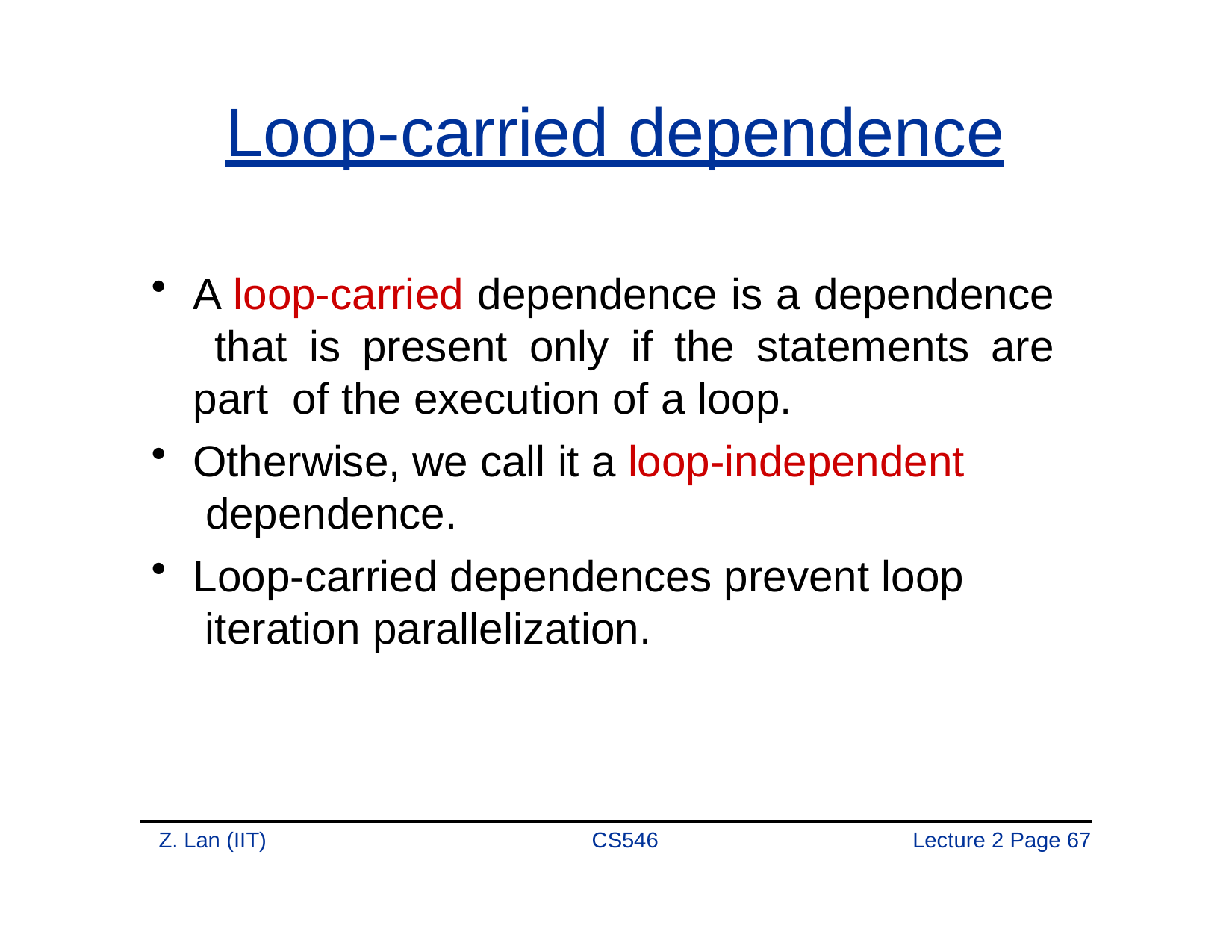

# Loop-carried dependence
A loop-carried dependence is a dependence  that is present only if the statements are part  of the execution of a loop.
Otherwise, we call it a loop-independent  dependence.
Loop-carried dependences prevent loop  iteration parallelization.

Z. Lan (IIT)
CS546
Lecture 2 Page 67